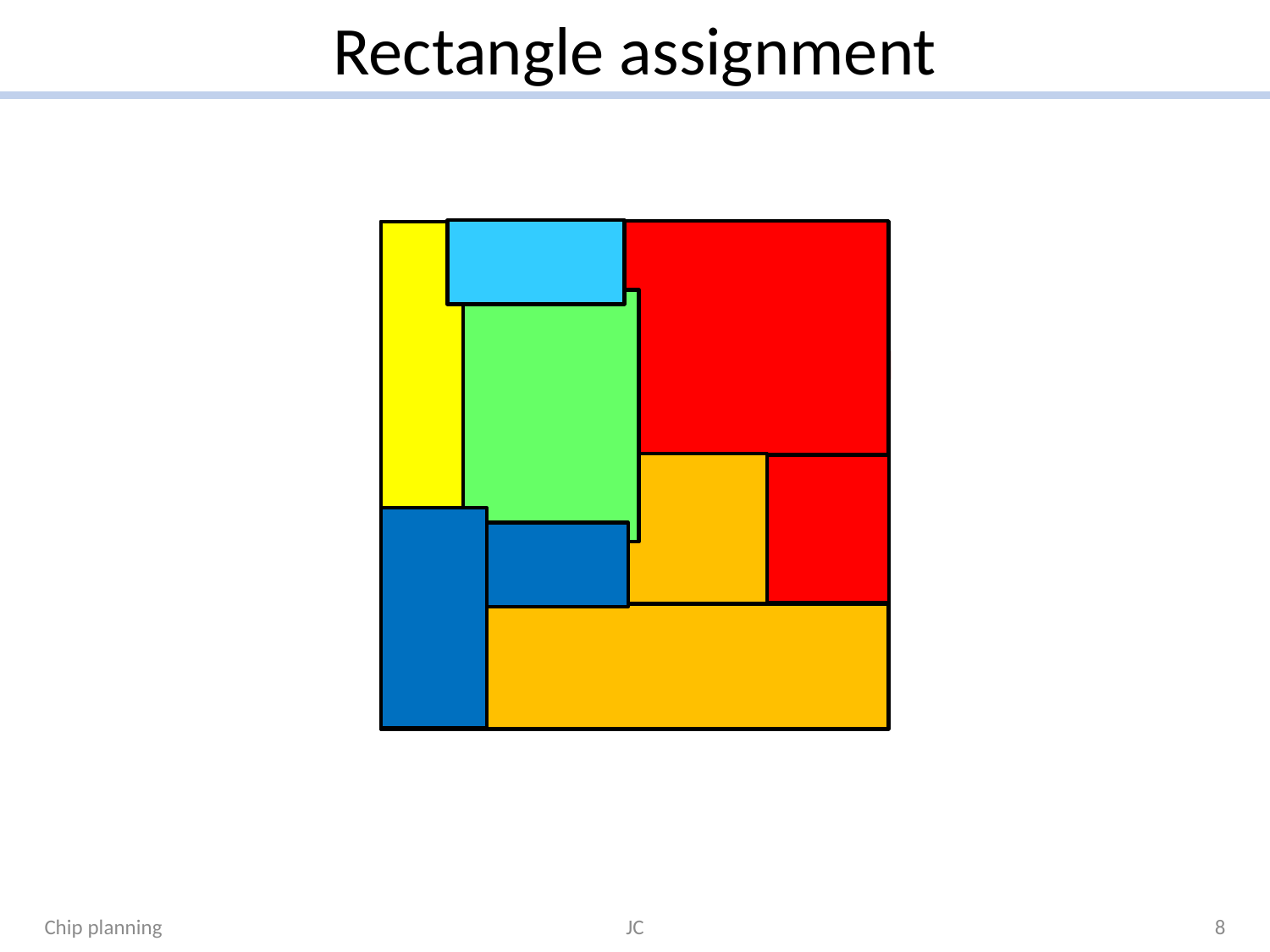

# Rectangle assignment

Chip planning
JC
8